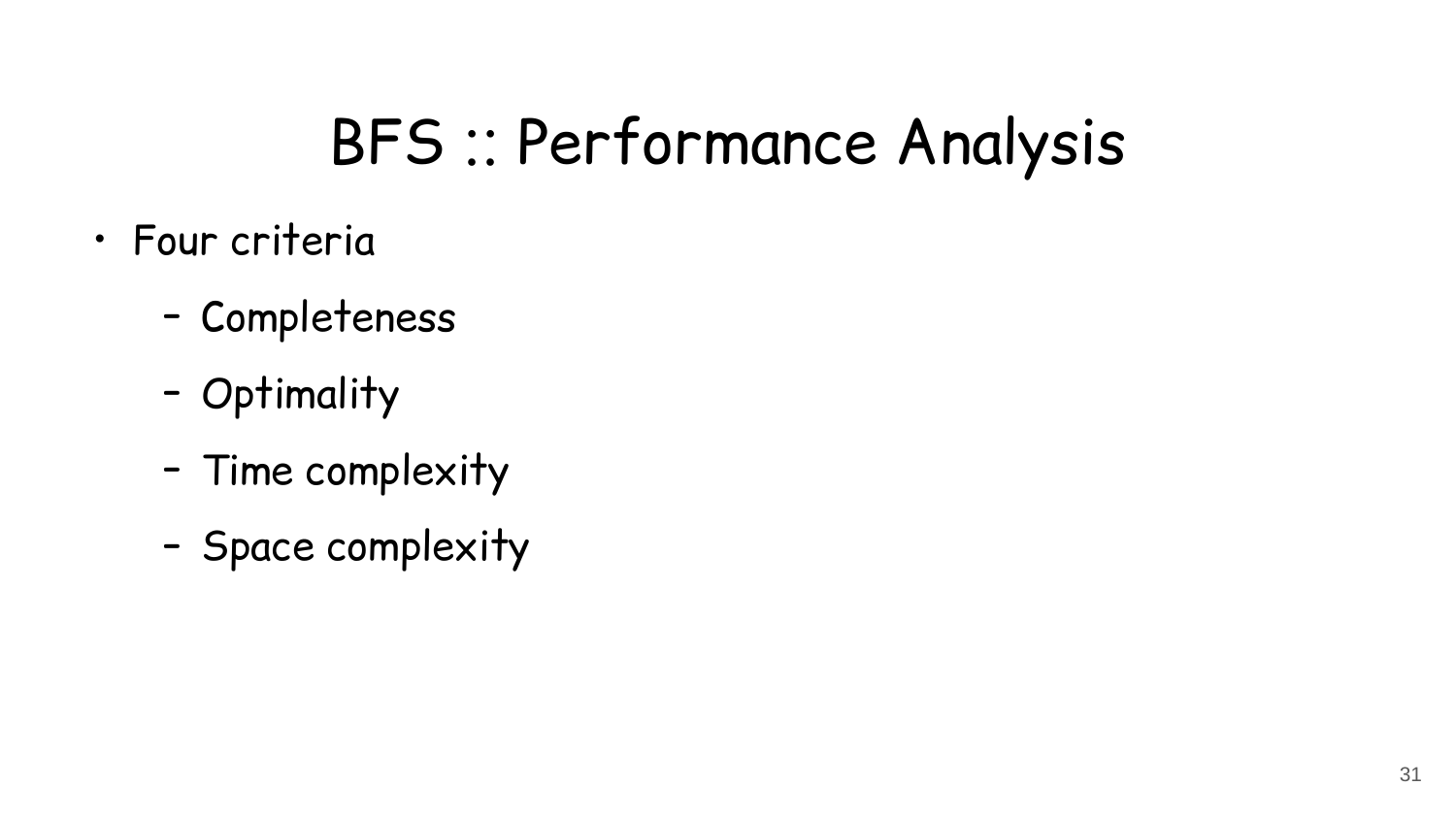

# BFS :: Performance Analysis

Four criteria
Completeness
Optimality
Time complexity
Space complexity

31